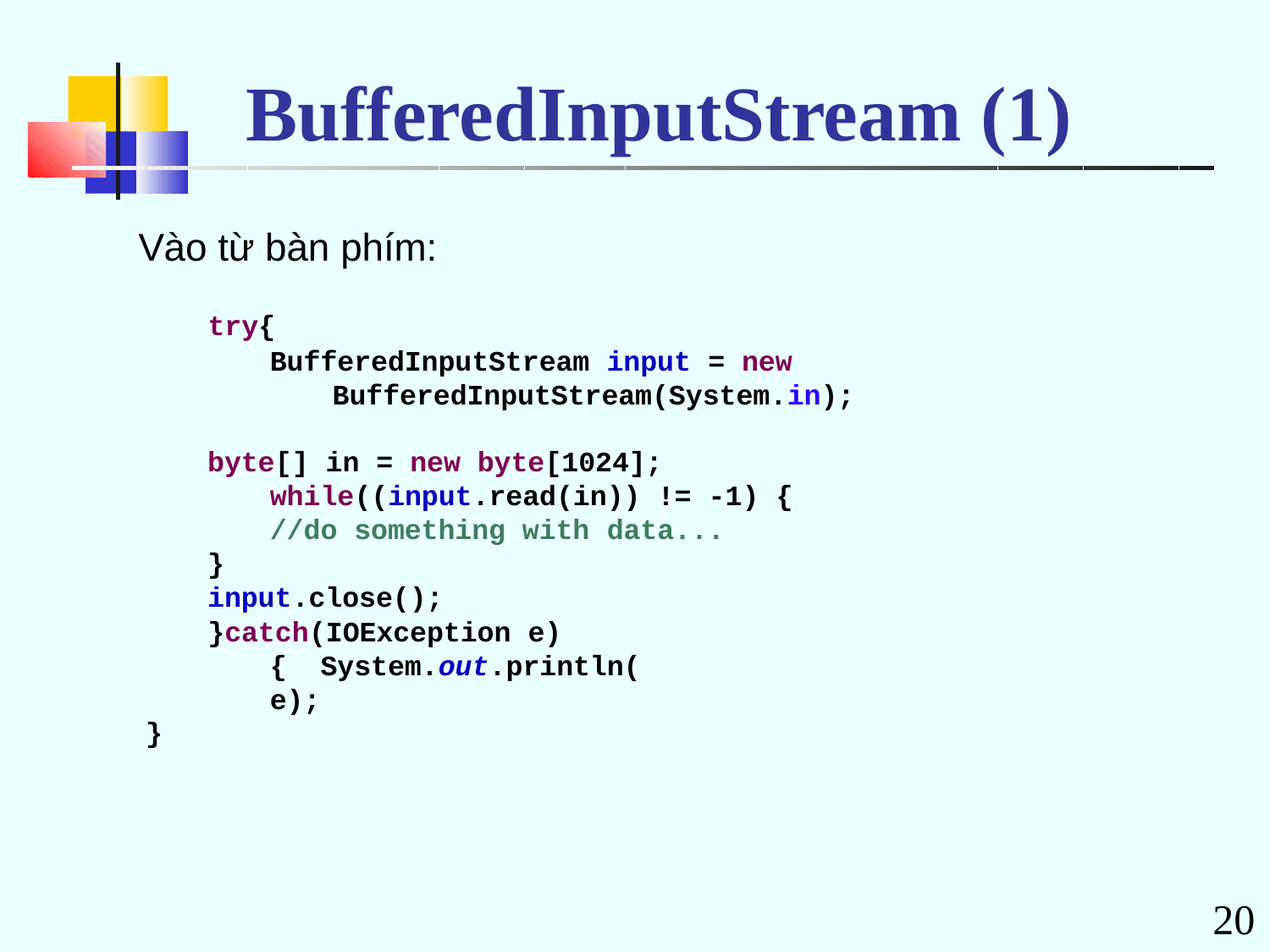

# BufferedInputStream (1)

Vào từ bàn phím:

try{
BufferedInputStream input = new  BufferedInputStream(System.in);

byte[] in = new byte[1024];  while((input.read(in)) != -1) {
//do something with data...
}
input.close();
}catch(IOException e){  System.out.println(e);
}
20